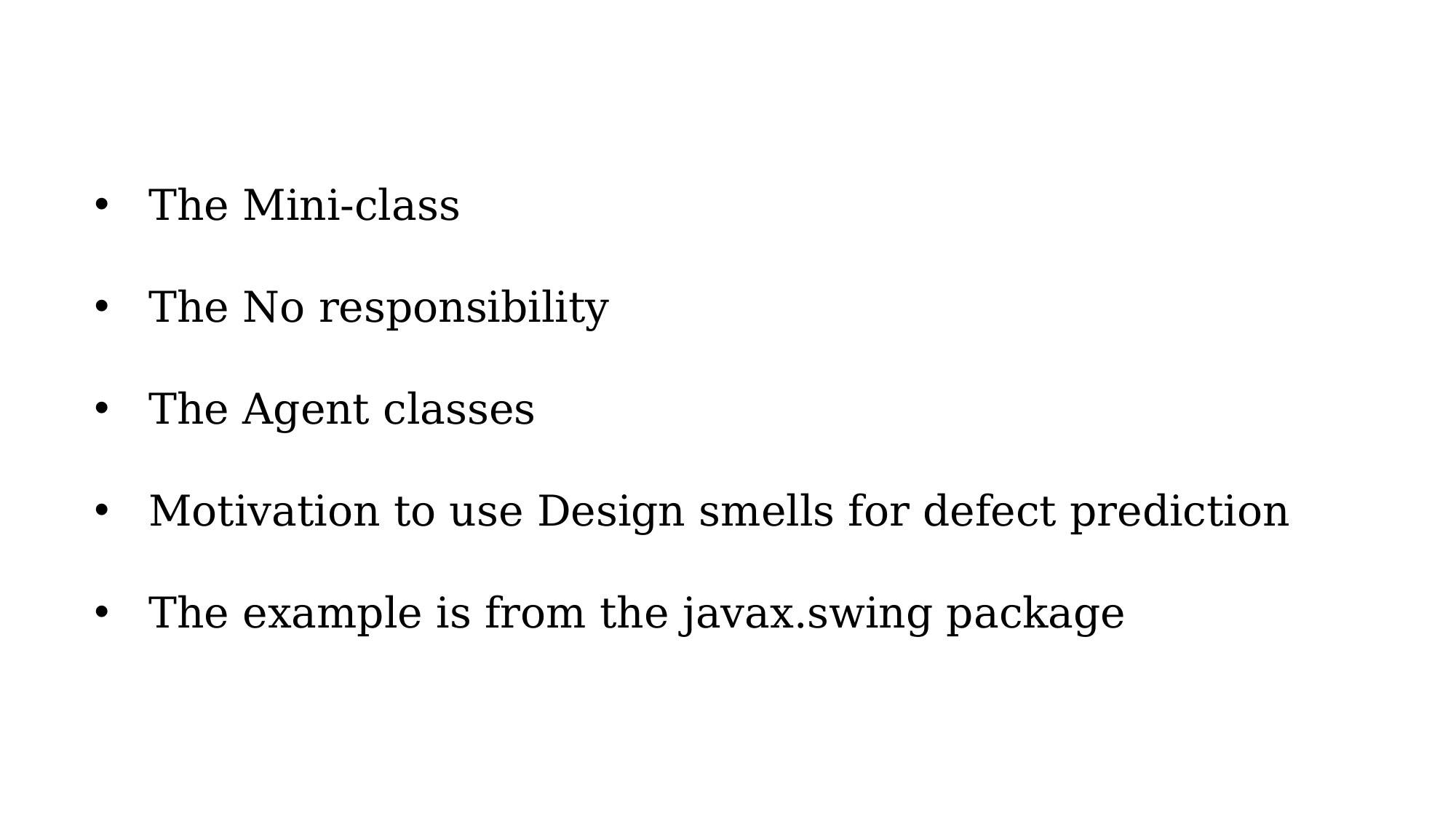

The Mini-class

The No responsibility

The Agent classes

Motivation to use Design smells for defect prediction

The example is from the javax.swing package